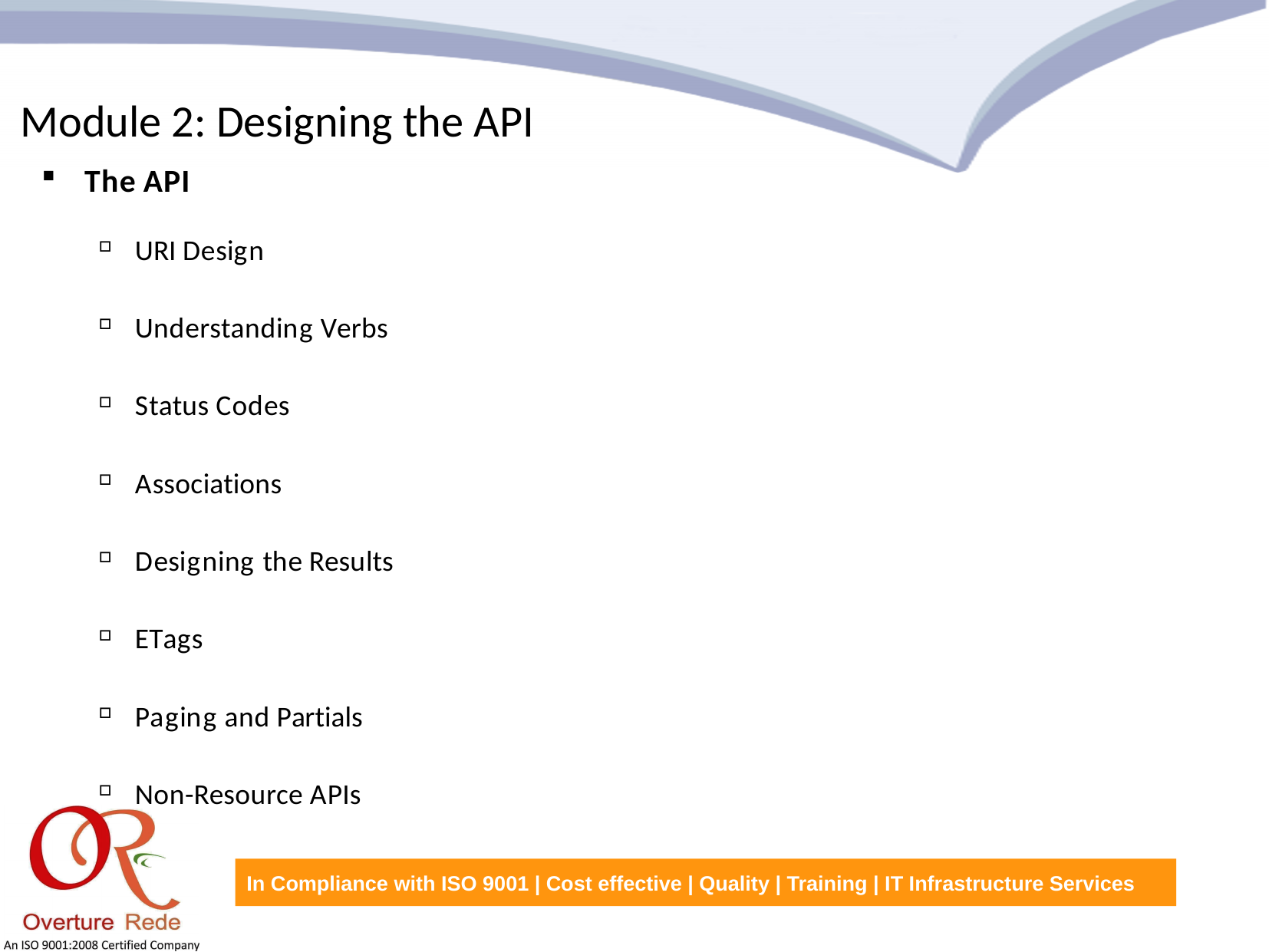

Module 2: Designing the API
The API

URI Design

Understanding Verbs

Status Codes

Associations

Designing the Results

ETags

Paging and Partials

Non-Resource APIs